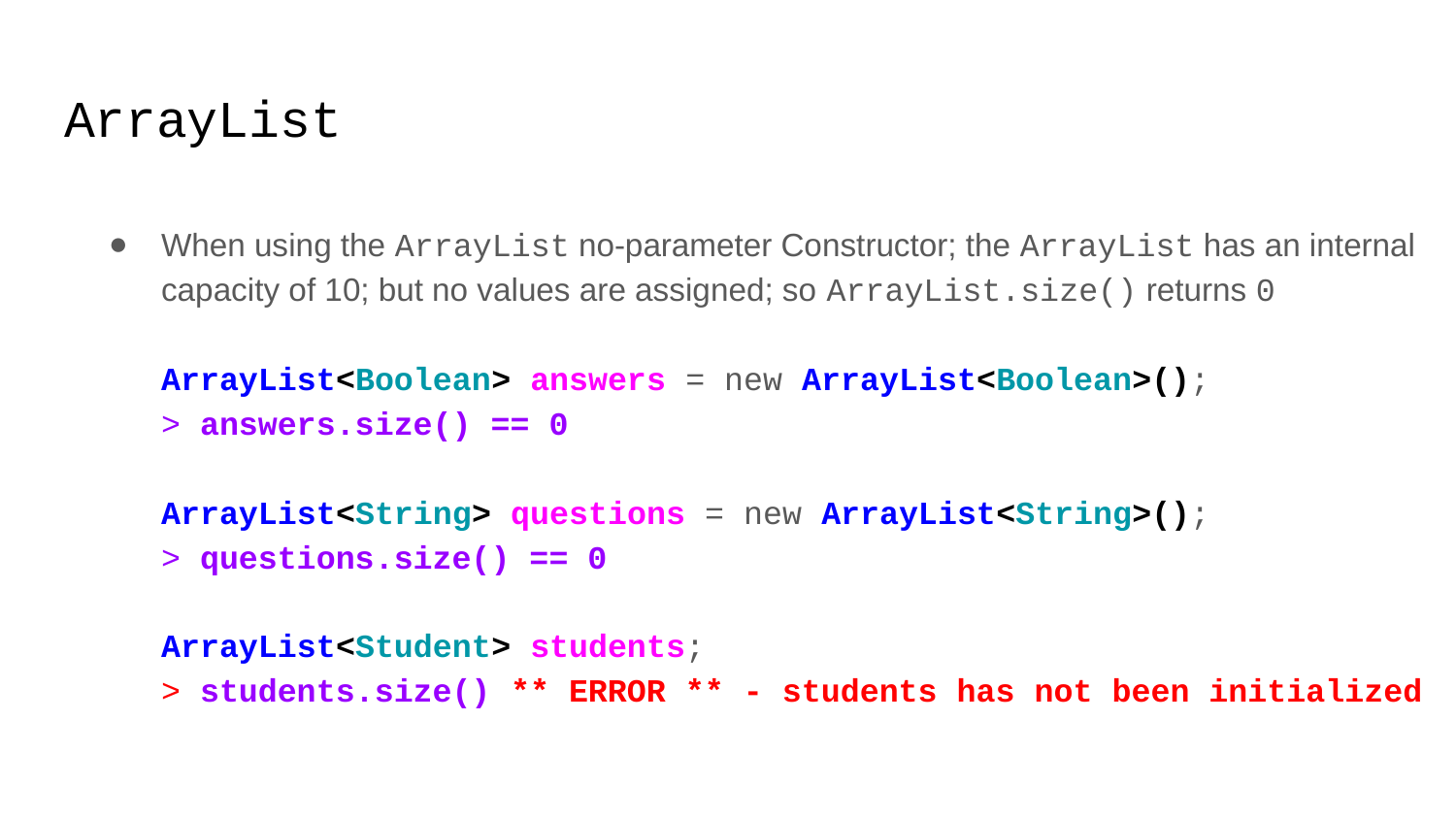

# ArrayList
When using the ArrayList no-parameter Constructor; the ArrayList has an internal capacity of 10; but no values are assigned; so ArrayList.size() returns 0
ArrayList<Boolean> answers = new ArrayList<Boolean>();
> answers.size() == 0
ArrayList<String> questions = new ArrayList<String>();
> questions.size() == 0
ArrayList<Student> students;
> students.size() ** ERROR ** - students has not been initialized